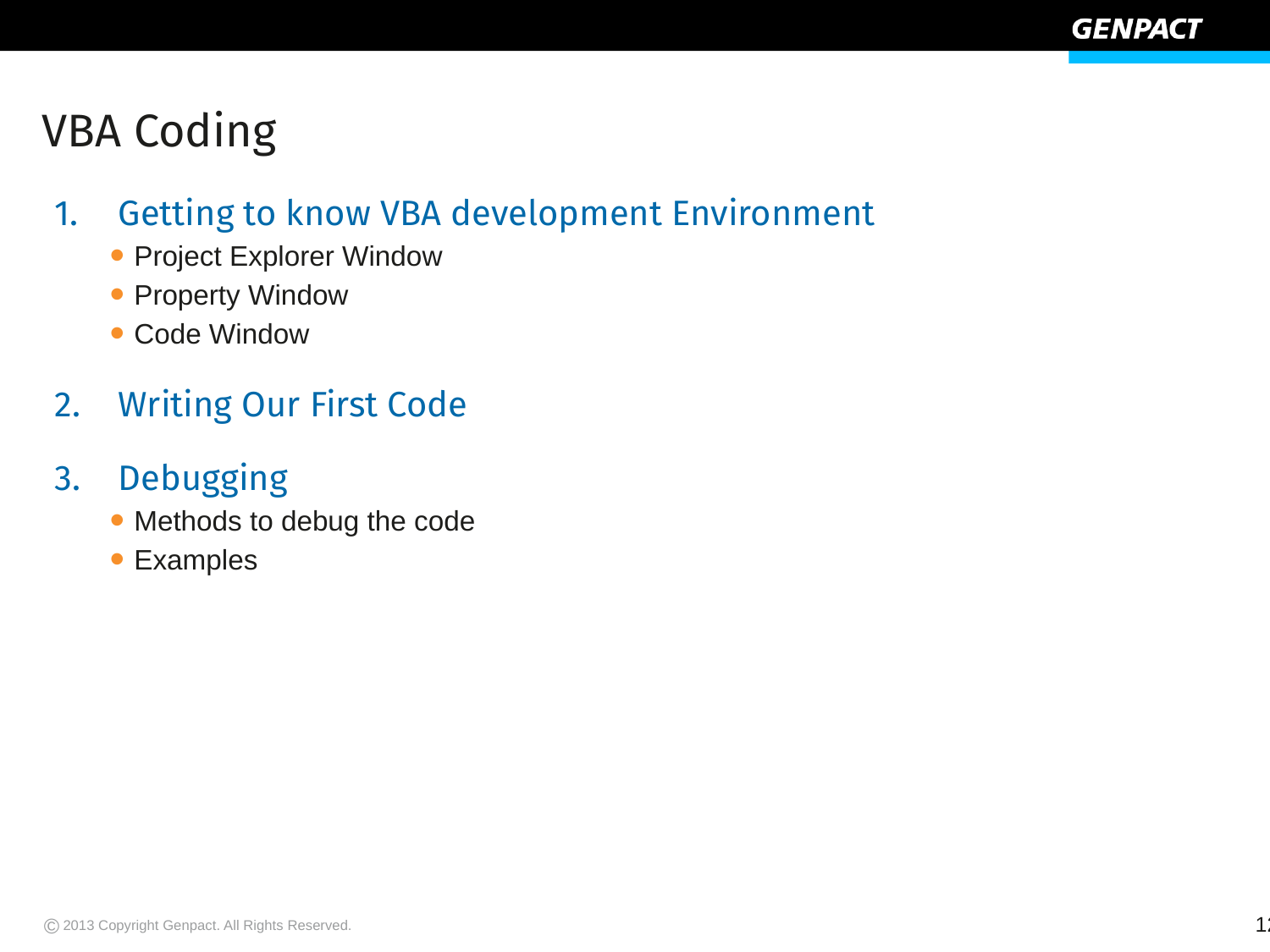

# VBA Coding
Getting to know VBA development Environment
Project Explorer Window
Property Window
Code Window
Writing Our First Code
Debugging
Methods to debug the code
Examples